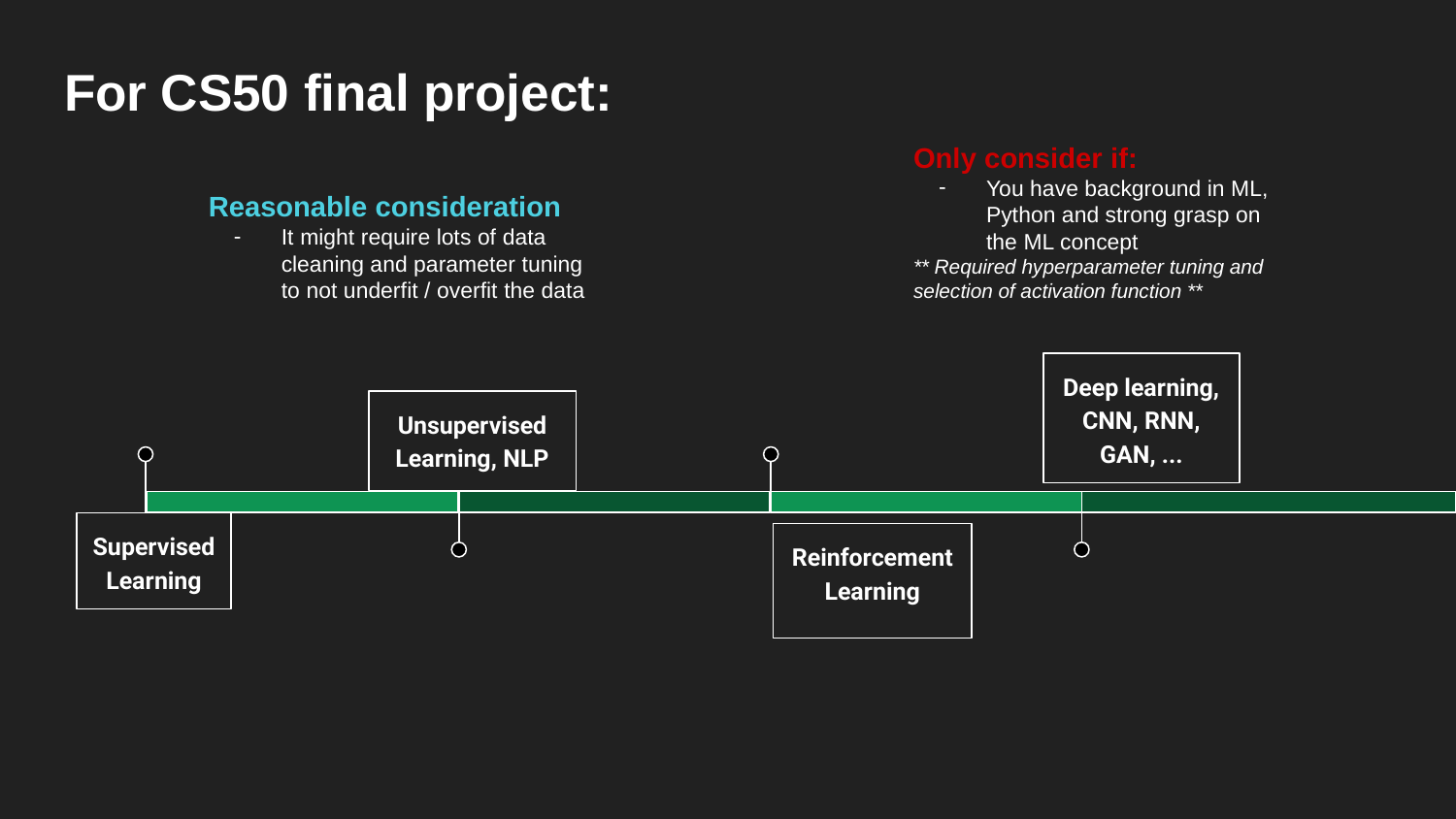

# For CS50 final project:
Only consider if:
You have background in ML, Python and strong grasp on the ML concept
** Required hyperparameter tuning and selection of activation function **
Reasonable consideration
It might require lots of data cleaning and parameter tuning to not underfit / overfit the data
Deep learning, CNN, RNN, GAN, ...

Unsupervised Learning, NLP

Supervised Learning

Reinforcement Learning